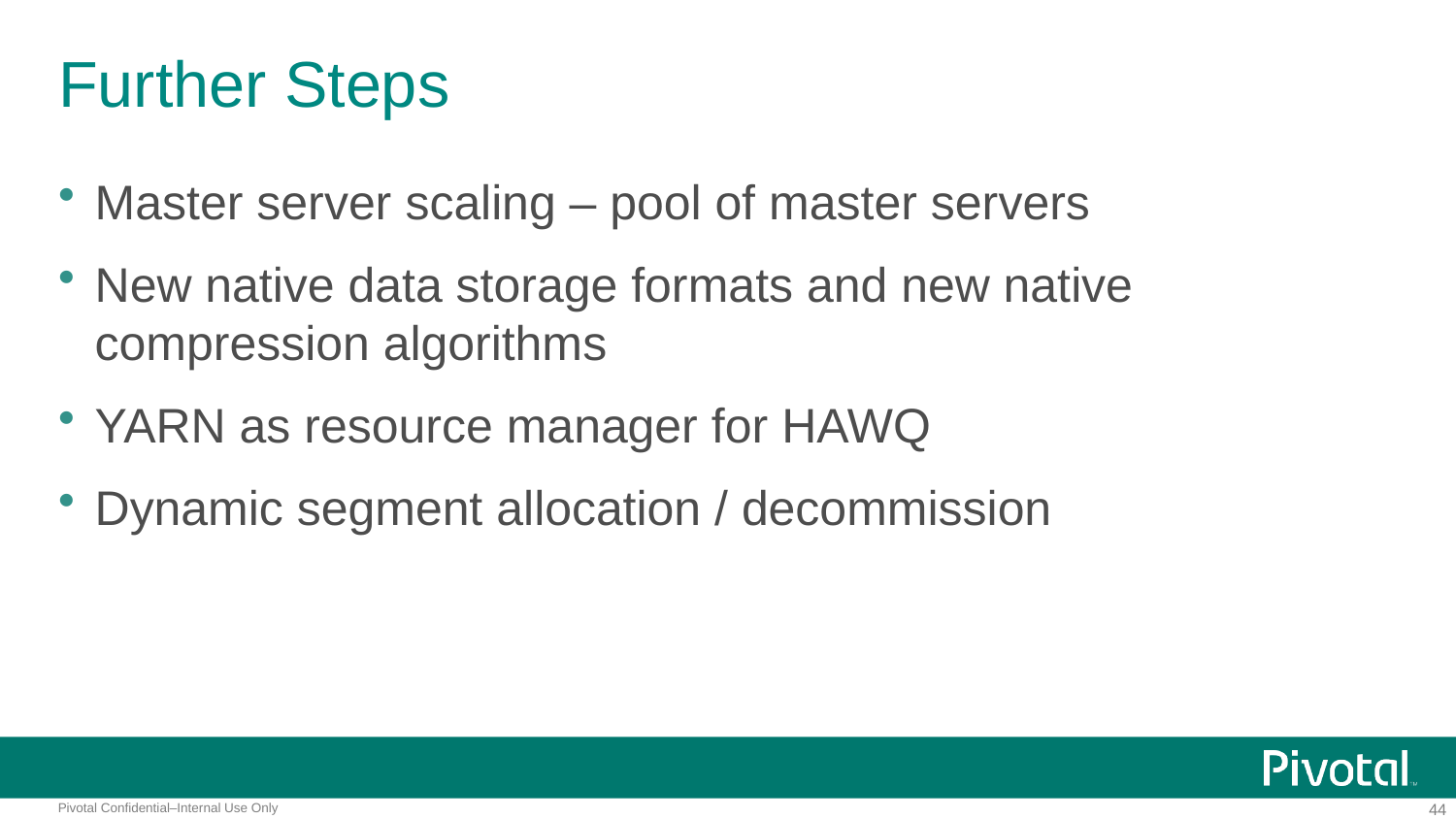

# Further Steps
Master server scaling – pool of master servers
New native data storage formats and new native compression algorithms
YARN as resource manager for HAWQ
Dynamic segment allocation / decommission